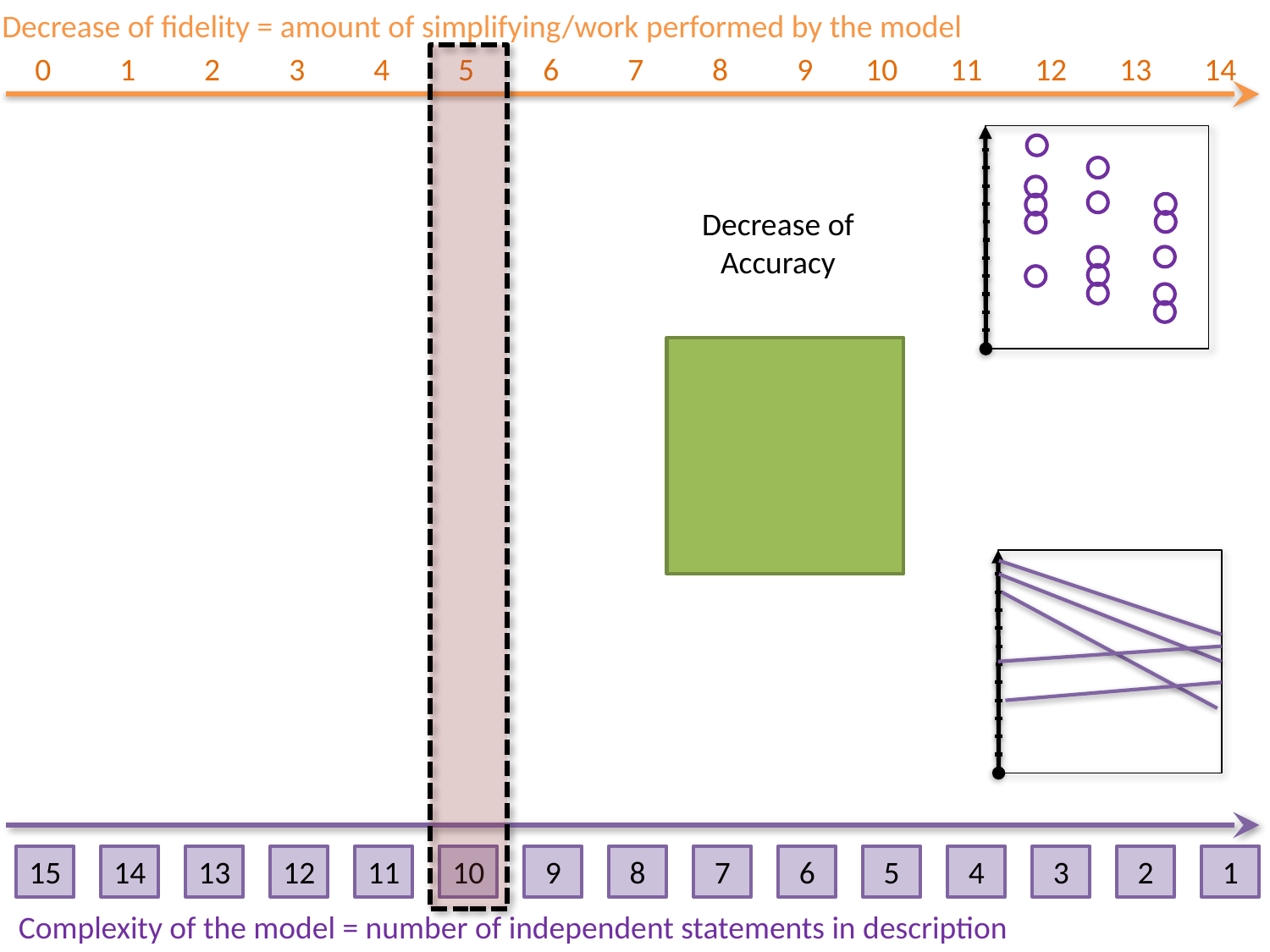

Decrease of fidelity = amount of simplifying/work performed by the model

0
1
2
3
4
5
6
7
8
9
10
11
12
13
14
15
14
13
12
11
10
9
8
7
6
5
4
3
2
1
Complexity of the model = number of independent statements in description

Decrease of Accuracy